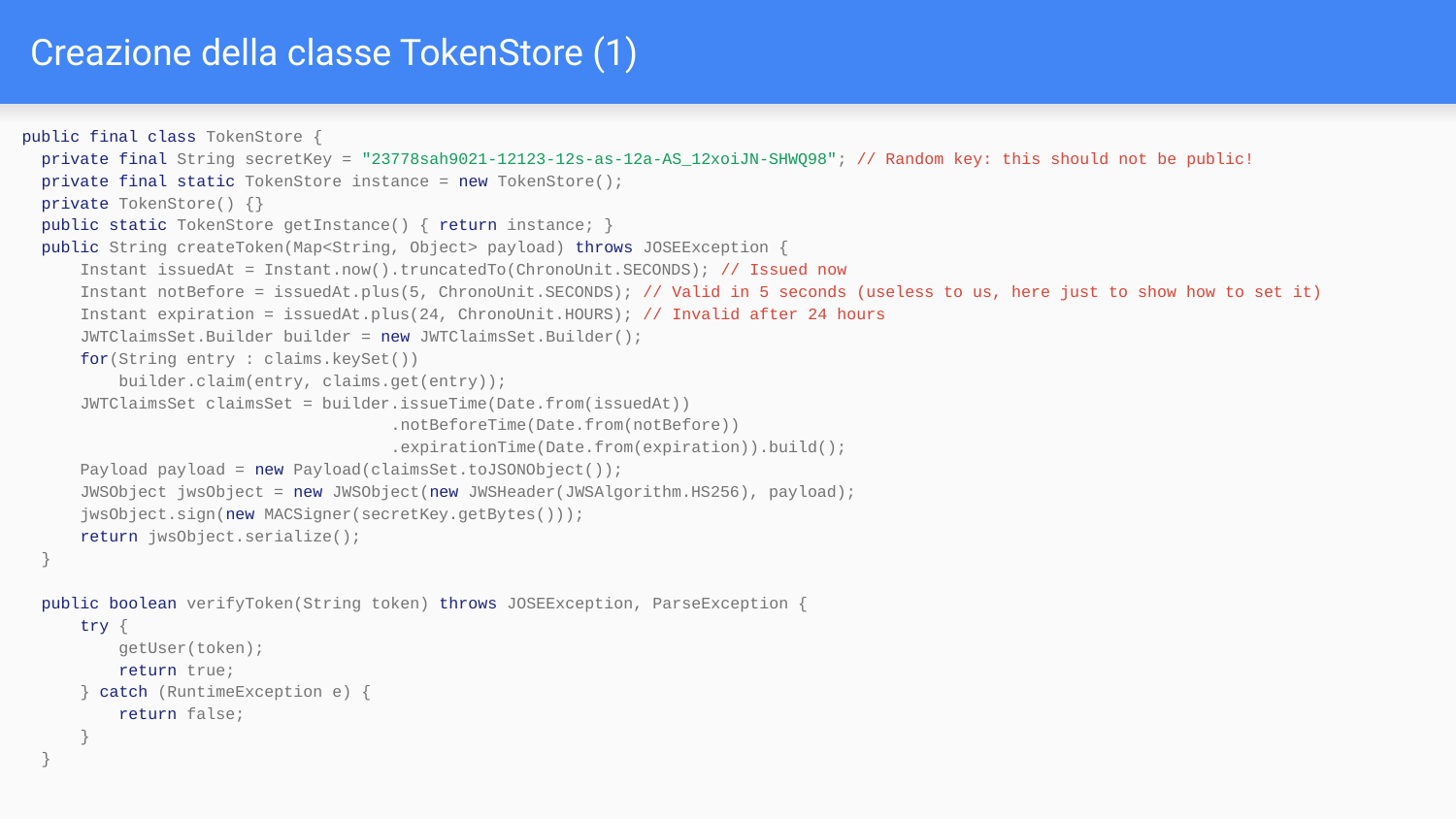

# Creazione della classe TokenStore (1)
public final class TokenStore {
  private final String secretKey = "23778sah9021-12123-12s-as-12a-AS_12xoiJN-SHWQ98"; // Random key: this should not be public!
  private final static TokenStore instance = new TokenStore();
  private TokenStore() {}
  public static TokenStore getInstance() { return instance; }
  public String createToken(Map<String, Object> payload) throws JOSEException {
      Instant issuedAt = Instant.now().truncatedTo(ChronoUnit.SECONDS); // Issued now
      Instant notBefore = issuedAt.plus(5, ChronoUnit.SECONDS); // Valid in 5 seconds (useless to us, here just to show how to set it)
      Instant expiration = issuedAt.plus(24, ChronoUnit.HOURS); // Invalid after 24 hours
      JWTClaimsSet.Builder builder = new JWTClaimsSet.Builder();
      for(String entry : claims.keySet())
          builder.claim(entry, claims.get(entry));
      JWTClaimsSet claimsSet = builder.issueTime(Date.from(issuedAt))
                                      .notBeforeTime(Date.from(notBefore))
                                      .expirationTime(Date.from(expiration)).build();
      Payload payload = new Payload(claimsSet.toJSONObject());
      JWSObject jwsObject = new JWSObject(new JWSHeader(JWSAlgorithm.HS256), payload);
      jwsObject.sign(new MACSigner(secretKey.getBytes()));
      return jwsObject.serialize();
  }

  public boolean verifyToken(String token) throws JOSEException, ParseException {
      try {
          getUser(token);
          return true;
      } catch (RuntimeException e) {
          return false;
      }
  }